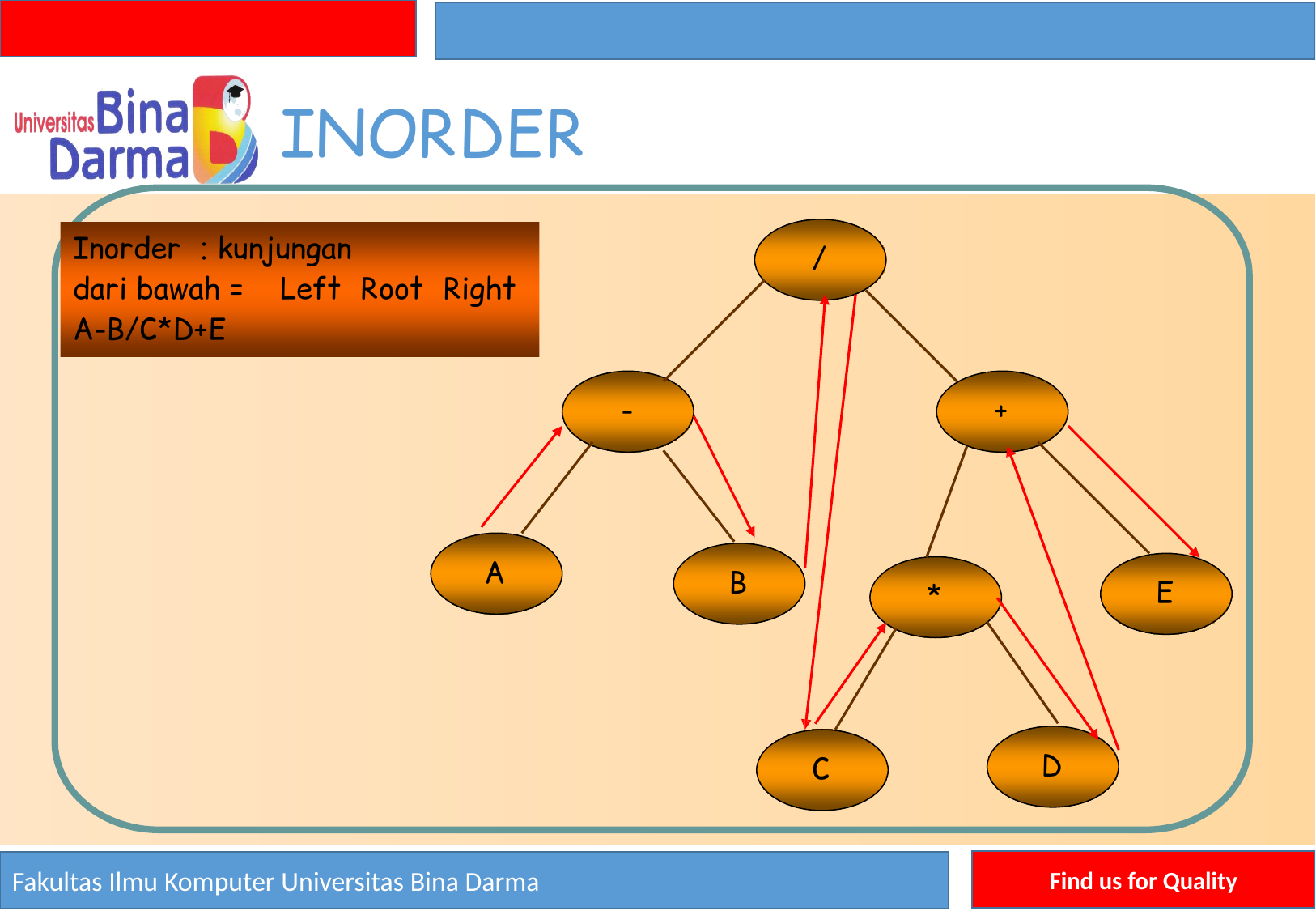

INORDER

Inorder : kunjungan
/
dari bawah =
A-B/C*D+E
Left
Root
Right

-
+

A
B
E
*

D
C